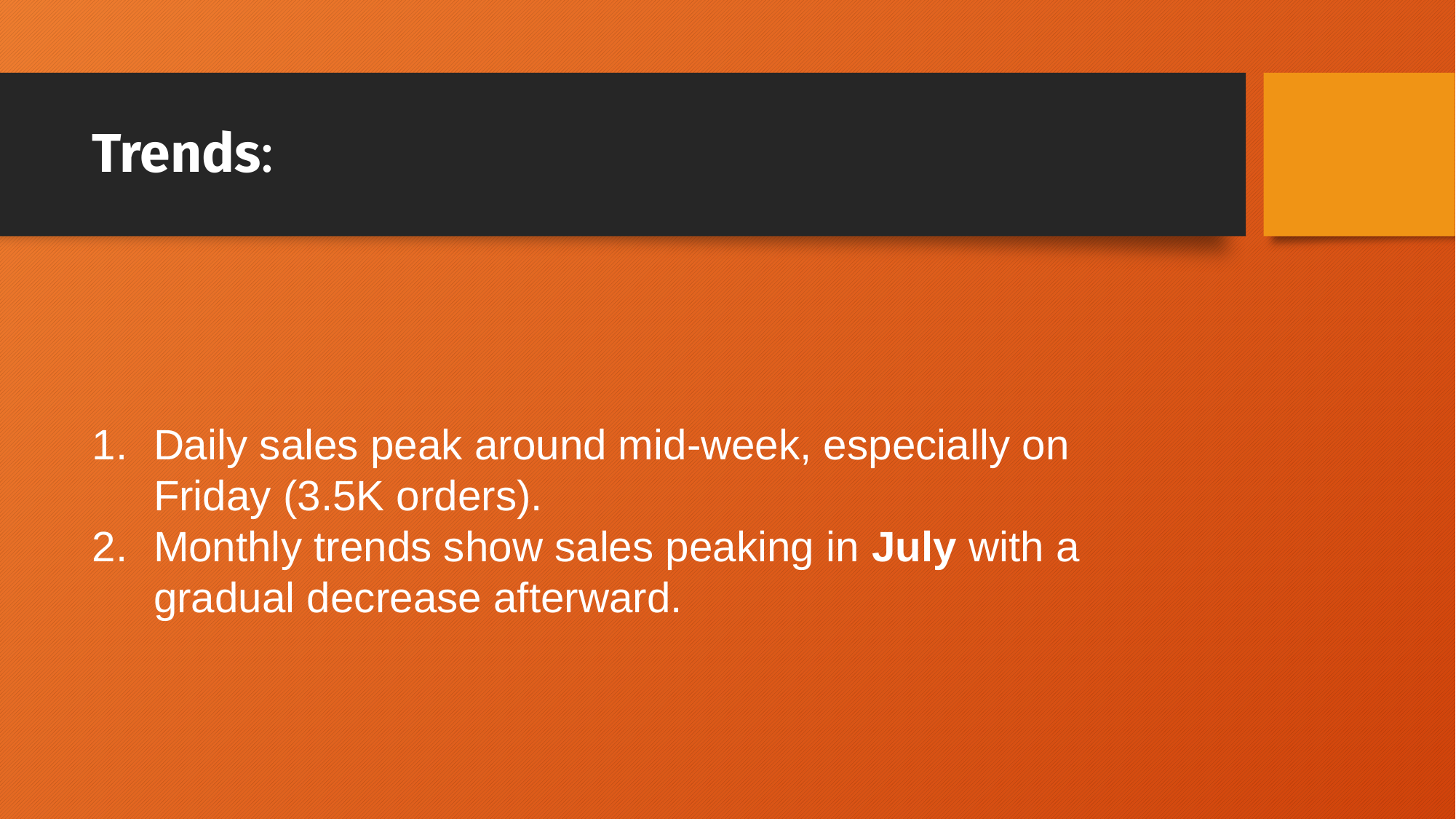

# Trends:

Daily sales peak around mid-week, especially on Friday (3.5K orders).
Monthly trends show sales peaking in July with a gradual decrease afterward.